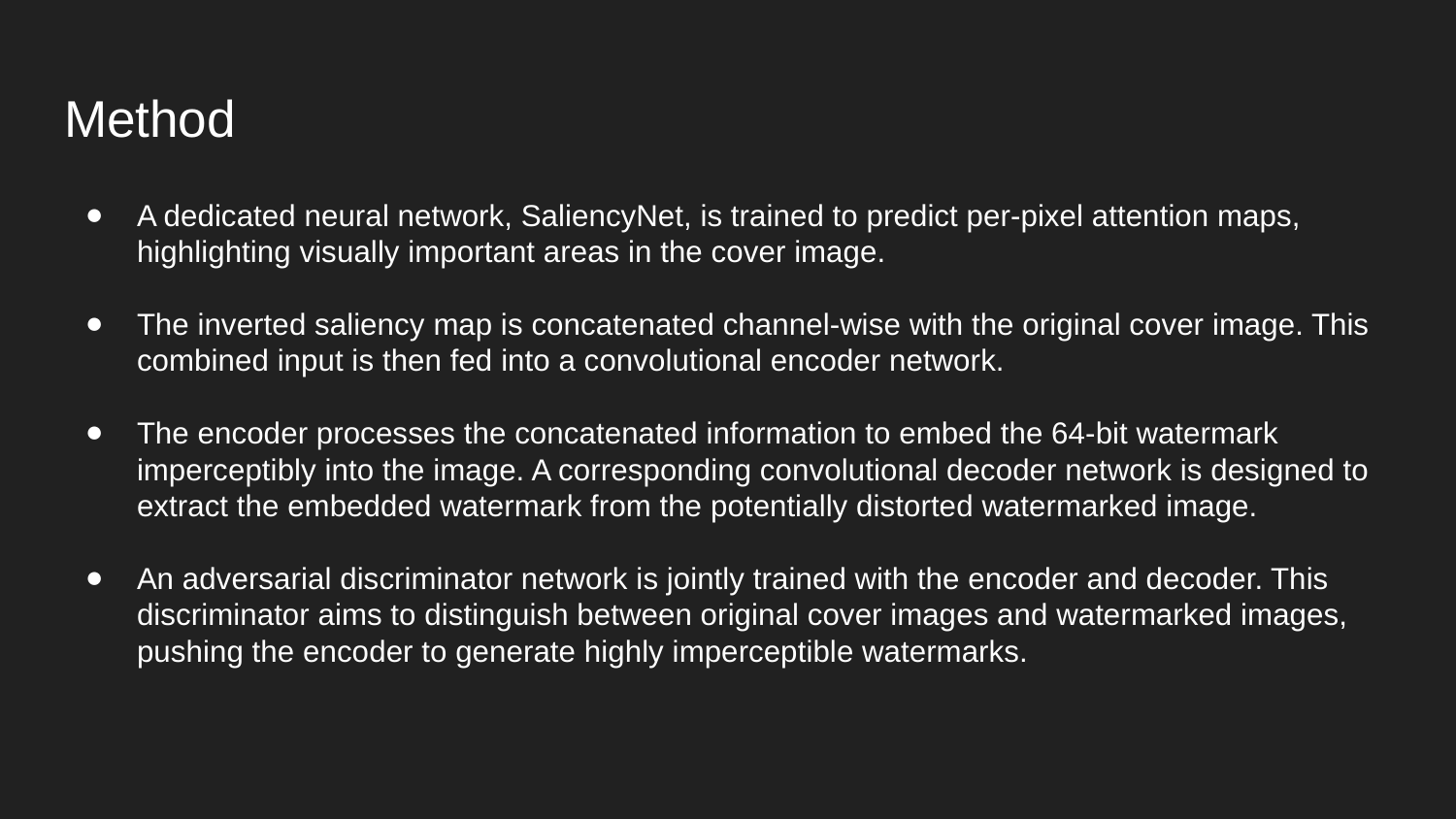

# Method
A dedicated neural network, SaliencyNet, is trained to predict per-pixel attention maps, highlighting visually important areas in the cover image.

The inverted saliency map is concatenated channel-wise with the original cover image. This combined input is then fed into a convolutional encoder network.

The encoder processes the concatenated information to embed the 64-bit watermark imperceptibly into the image. A corresponding convolutional decoder network is designed to extract the embedded watermark from the potentially distorted watermarked image.

An adversarial discriminator network is jointly trained with the encoder and decoder. This discriminator aims to distinguish between original cover images and watermarked images, pushing the encoder to generate highly imperceptible watermarks.